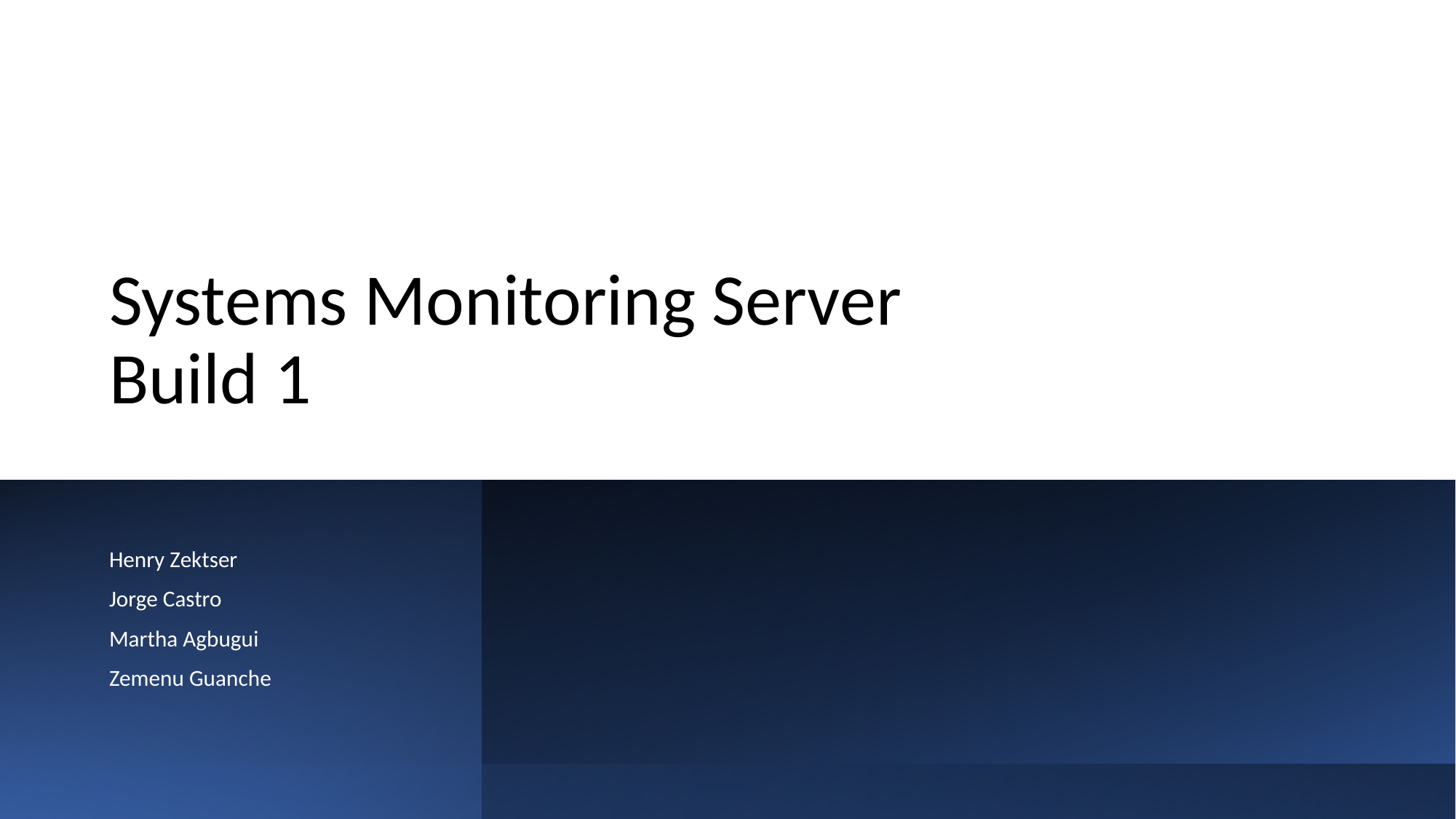

# Systems Monitoring Server Build 1

Henry Zektser
Jorge Castro
Martha Agbugui
Zemenu Guanche